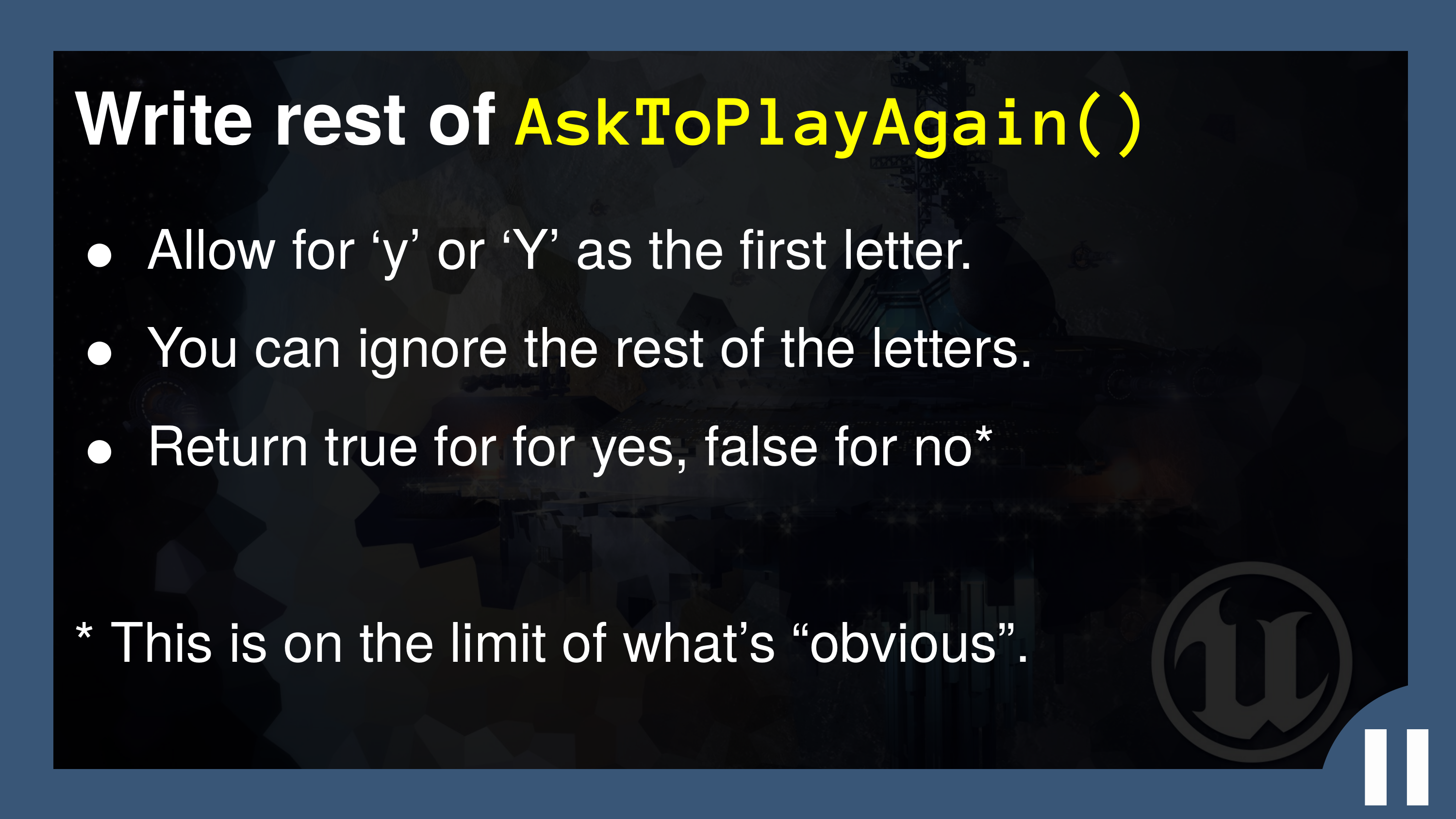

Write rest of AskToPlayAgain()
Allow for ‘y’ or ‘Y’ as the first letter.
You can ignore the rest of the letters.
Return true for for yes, false for no*

* This is on the limit of what’s “obvious”.